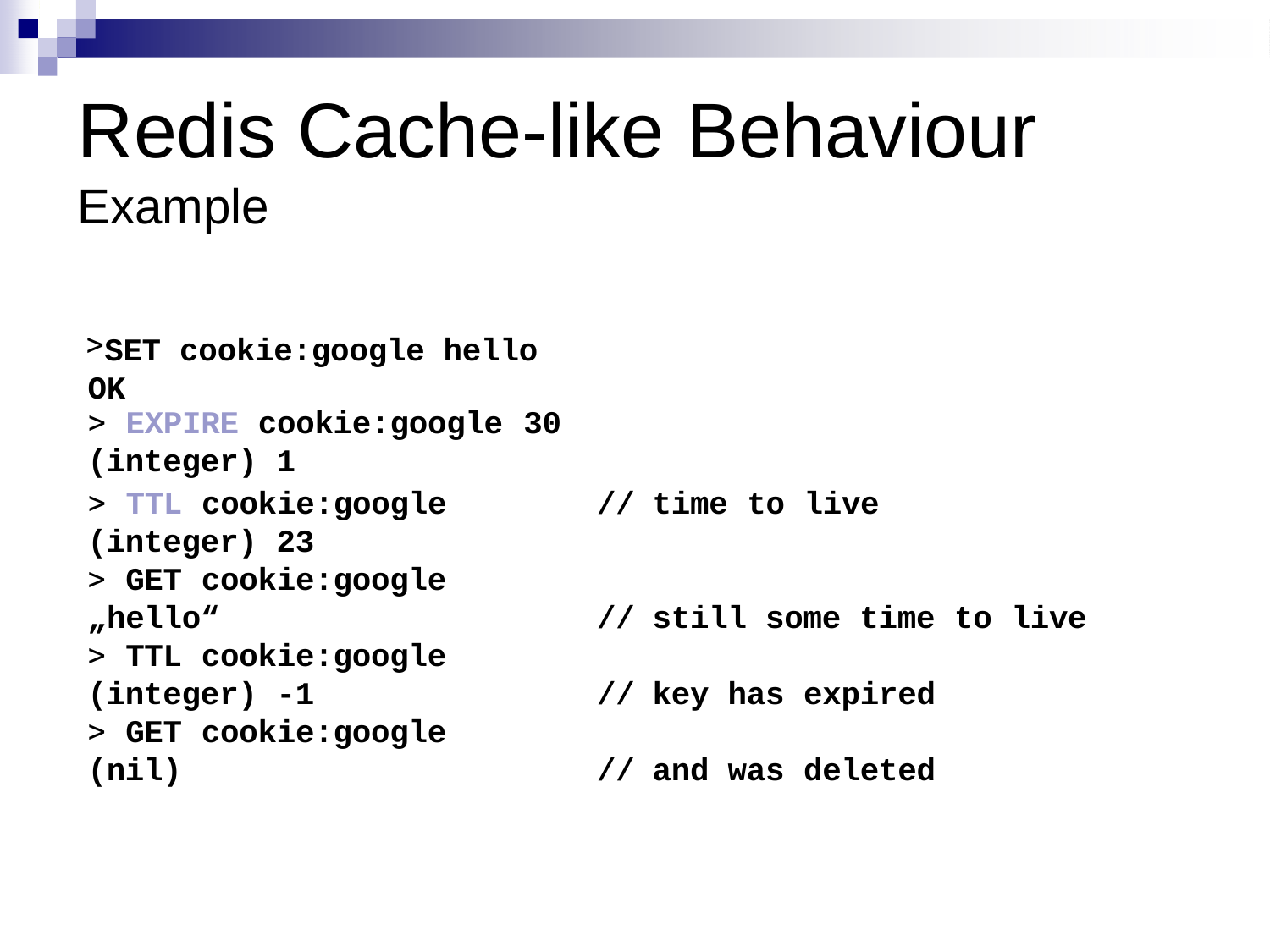

# Redis Cache-like Behaviour
Example
SET cookie:google hello  OK
| EXPIRE cookie:google | 30 |  |  |
| --- | --- | --- | --- |
| (integer) 1 |  |  |  |
| TTL cookie:google |  | // | time to live |
| (integer) 23 |  |  |  |
| GET cookie:google |  |  |  |
| „hello“ |  | // | still some time to live |
| TTL cookie:google |  |  |  |
| (integer) -1 |  | // | key has expired |
| GET cookie:google |  |  |  |
| (nil) |  | // | and was deleted |